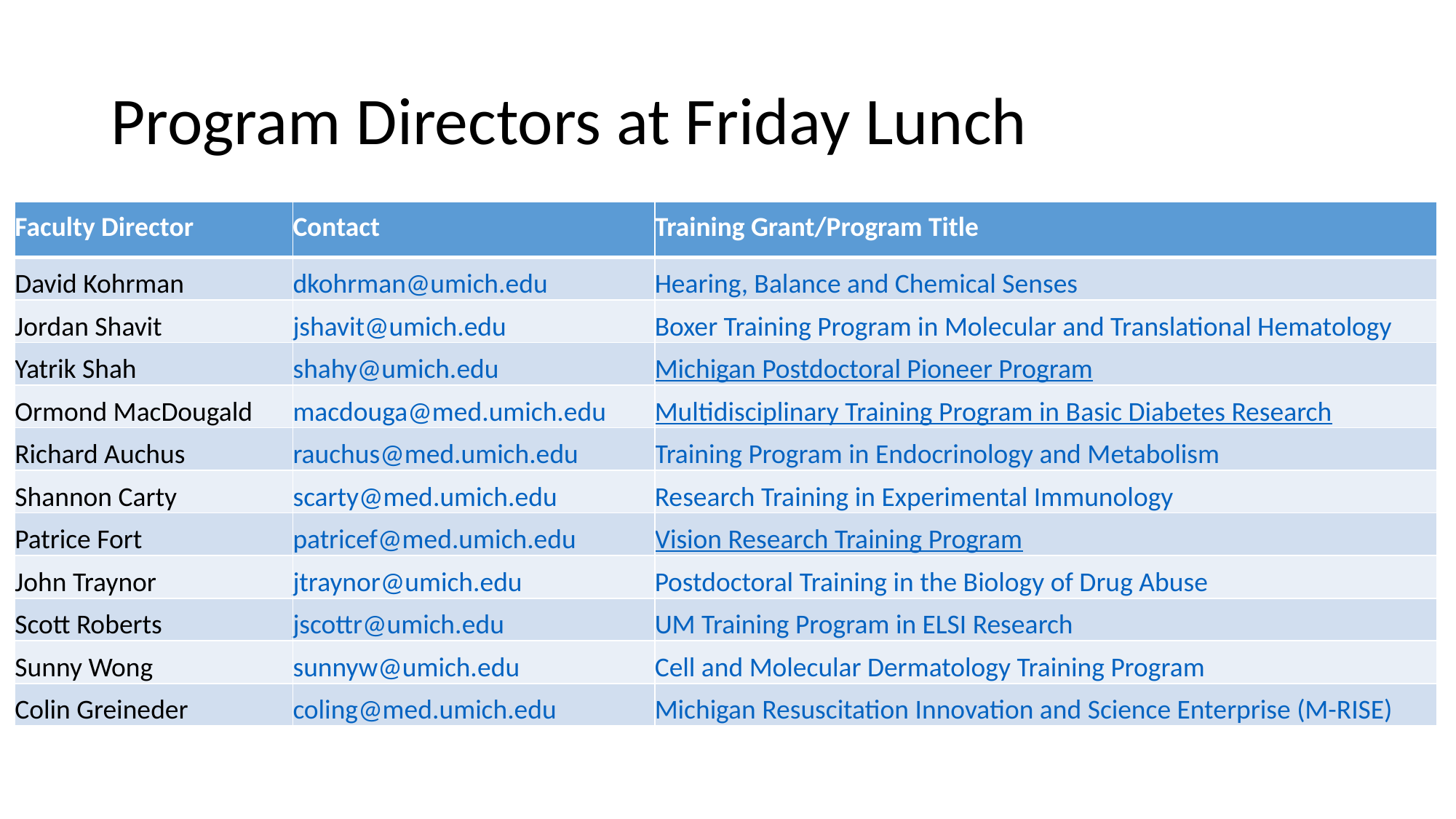

# Program Directors at Friday Lunch
| Faculty Director | Contact | Training Grant/Program Title |
| --- | --- | --- |
| David Kohrman | dkohrman@umich.edu | Hearing, Balance and Chemical Senses |
| Jordan Shavit | jshavit@umich.edu | Boxer Training Program in Molecular and Translational Hematology |
| Yatrik Shah | shahy@umich.edu | Michigan Postdoctoral Pioneer Program |
| Ormond MacDougald | macdouga@med.umich.edu | Multidisciplinary Training Program in Basic Diabetes Research |
| Richard Auchus | rauchus@med.umich.edu | Training Program in Endocrinology and Metabolism |
| Shannon Carty | scarty@med.umich.edu | Research Training in Experimental Immunology |
| Patrice Fort | patricef@med.umich.edu | Vision Research Training Program |
| John Traynor | jtraynor@umich.edu | Postdoctoral Training in the Biology of Drug Abuse |
| Scott Roberts | jscottr@umich.edu | UM Training Program in ELSI Research |
| Sunny Wong | sunnyw@umich.edu | Cell and Molecular Dermatology Training Program |
| Colin Greineder | coling@med.umich.edu | Michigan Resuscitation Innovation and Science Enterprise (M-RISE) |